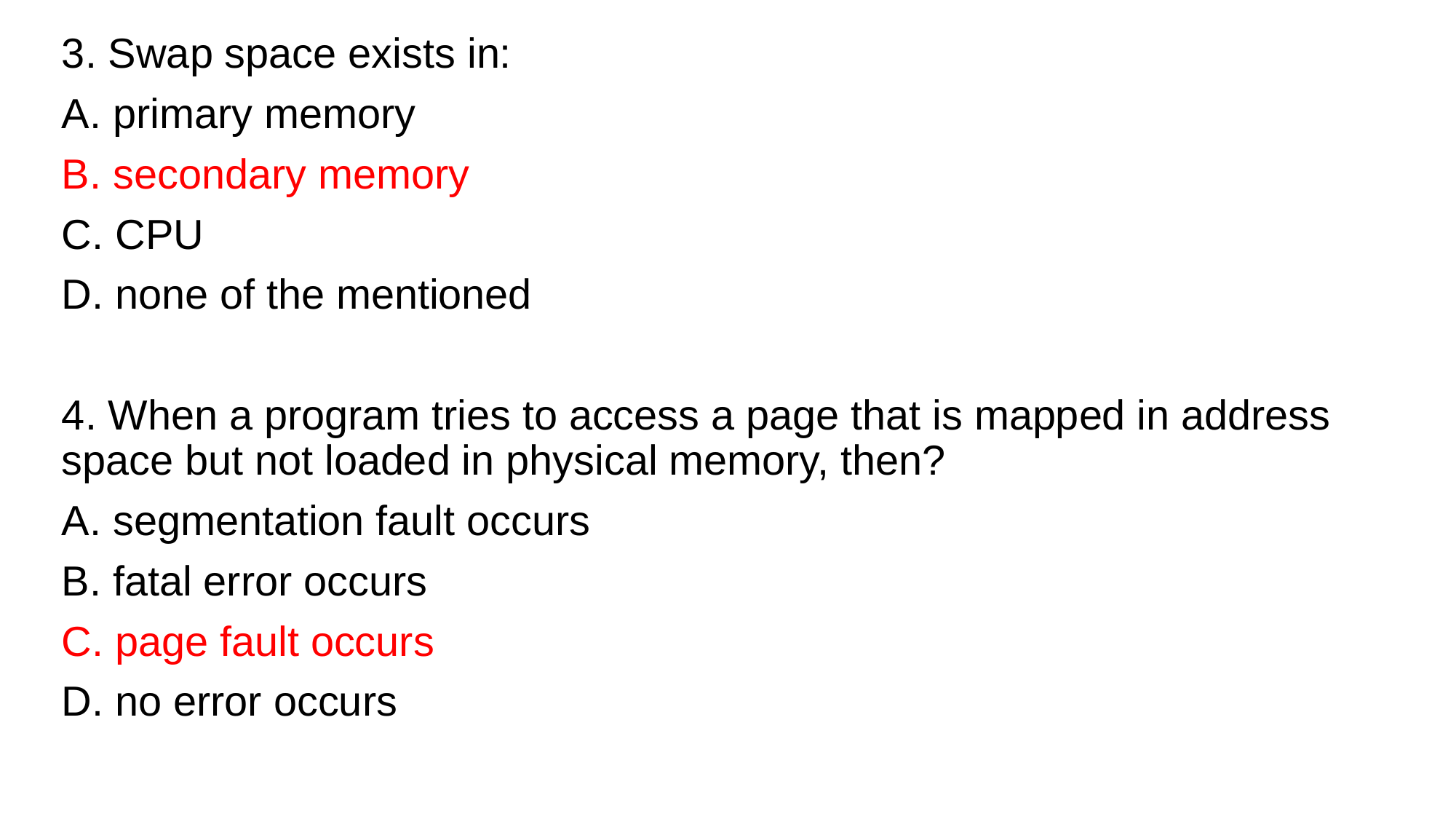

3. Swap space exists in:
A. primary memory
B. secondary memory
C. CPU
D. none of the mentioned

4. When a program tries to access a page that is mapped in address space but not loaded in physical memory, then?
A. segmentation fault occurs
B. fatal error occurs
C. page fault occurs
D. no error occurs